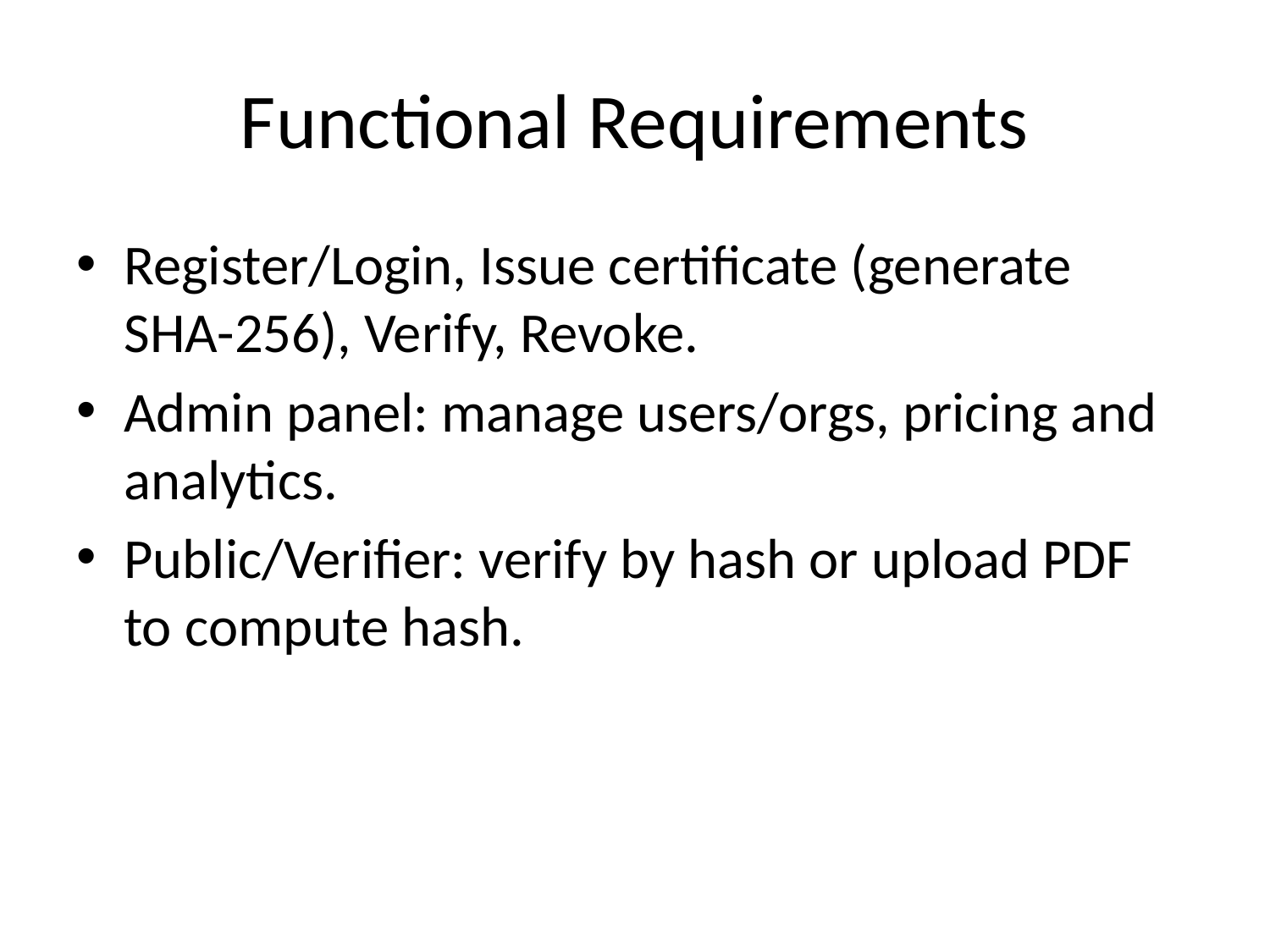

# Functional Requirements
Register/Login, Issue certificate (generate SHA-256), Verify, Revoke.
Admin panel: manage users/orgs, pricing and analytics.
Public/Verifier: verify by hash or upload PDF to compute hash.